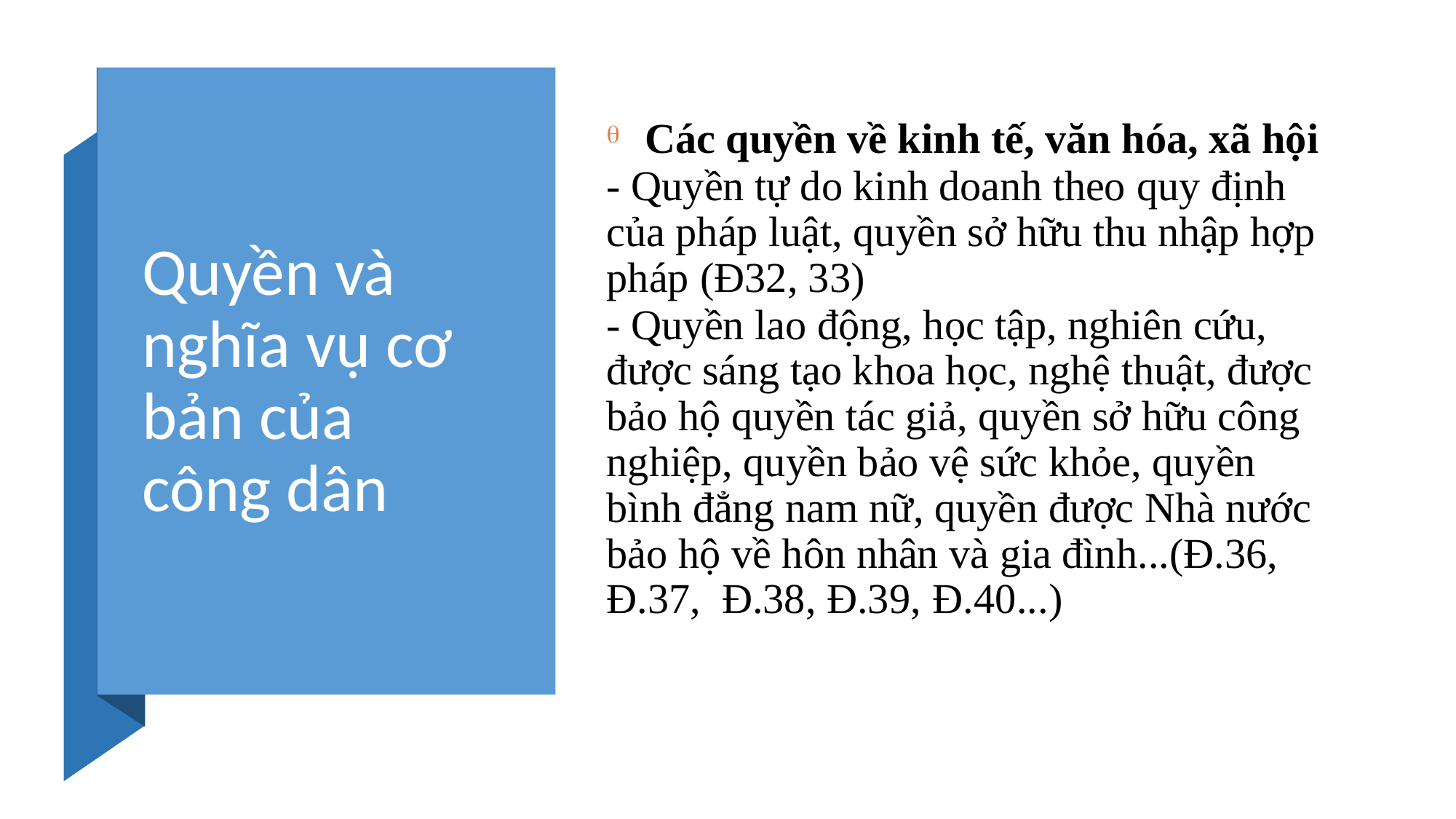

# Quyền và nghĩa vụ cơ bản của công dân
Các quyền về kinh tế, văn hóa, xã hội
- Quyền tự do kinh doanh theo quy định của pháp luật, quyền sở hữu thu nhập hợp pháp (Đ32, 33)
- Quyền lao động, học tập, nghiên cứu, được sáng tạo khoa học, nghệ thuật, được bảo hộ quyền tác giả, quyền sở hữu công nghiệp, quyền bảo vệ sức khỏe, quyền bình đẳng nam nữ, quyền được Nhà nước bảo hộ về hôn nhân và gia đình...(Đ.36, Đ.37,  Đ.38, Đ.39, Đ.40...)